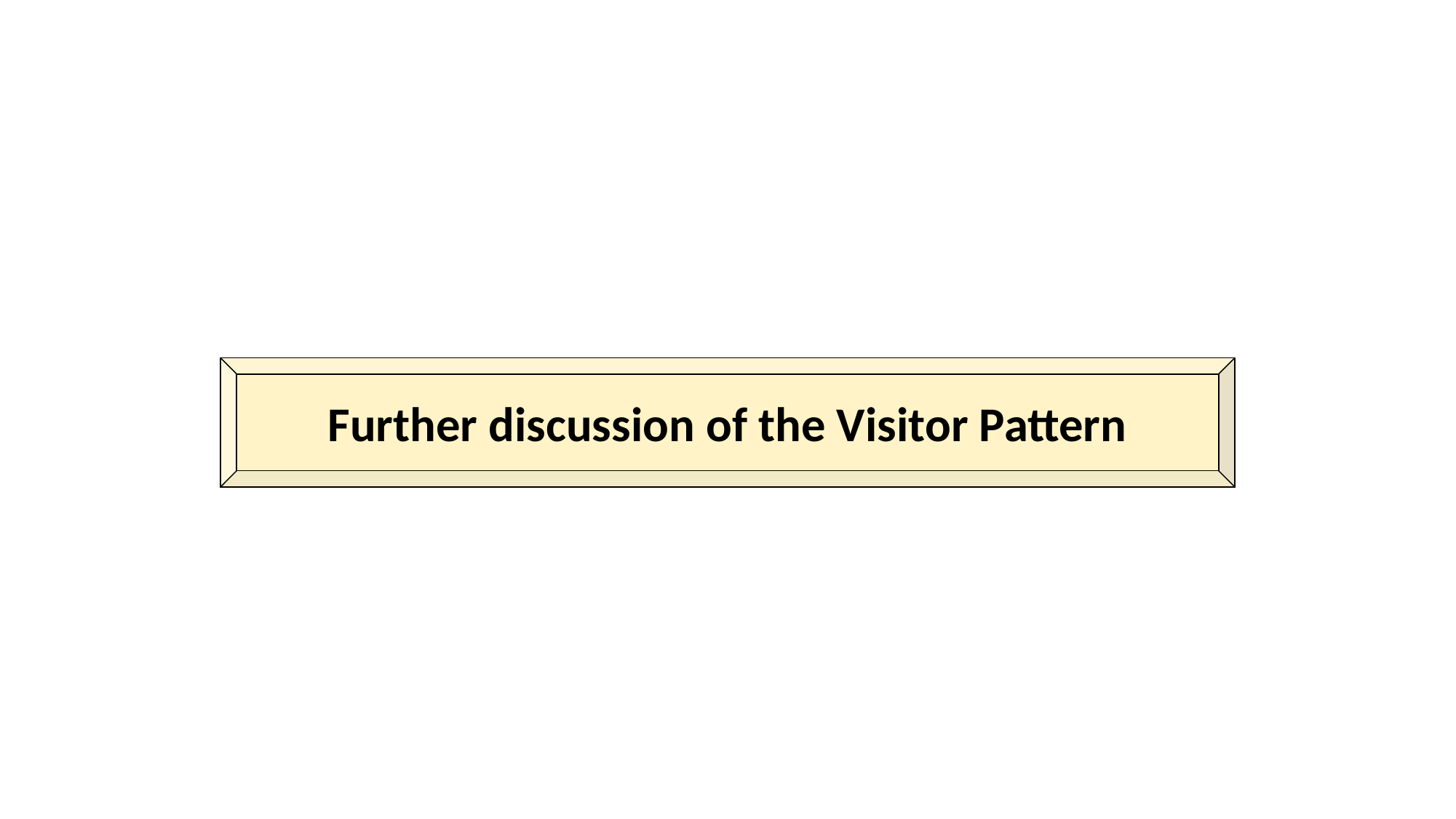

#
Further discussion of the Visitor Pattern
40